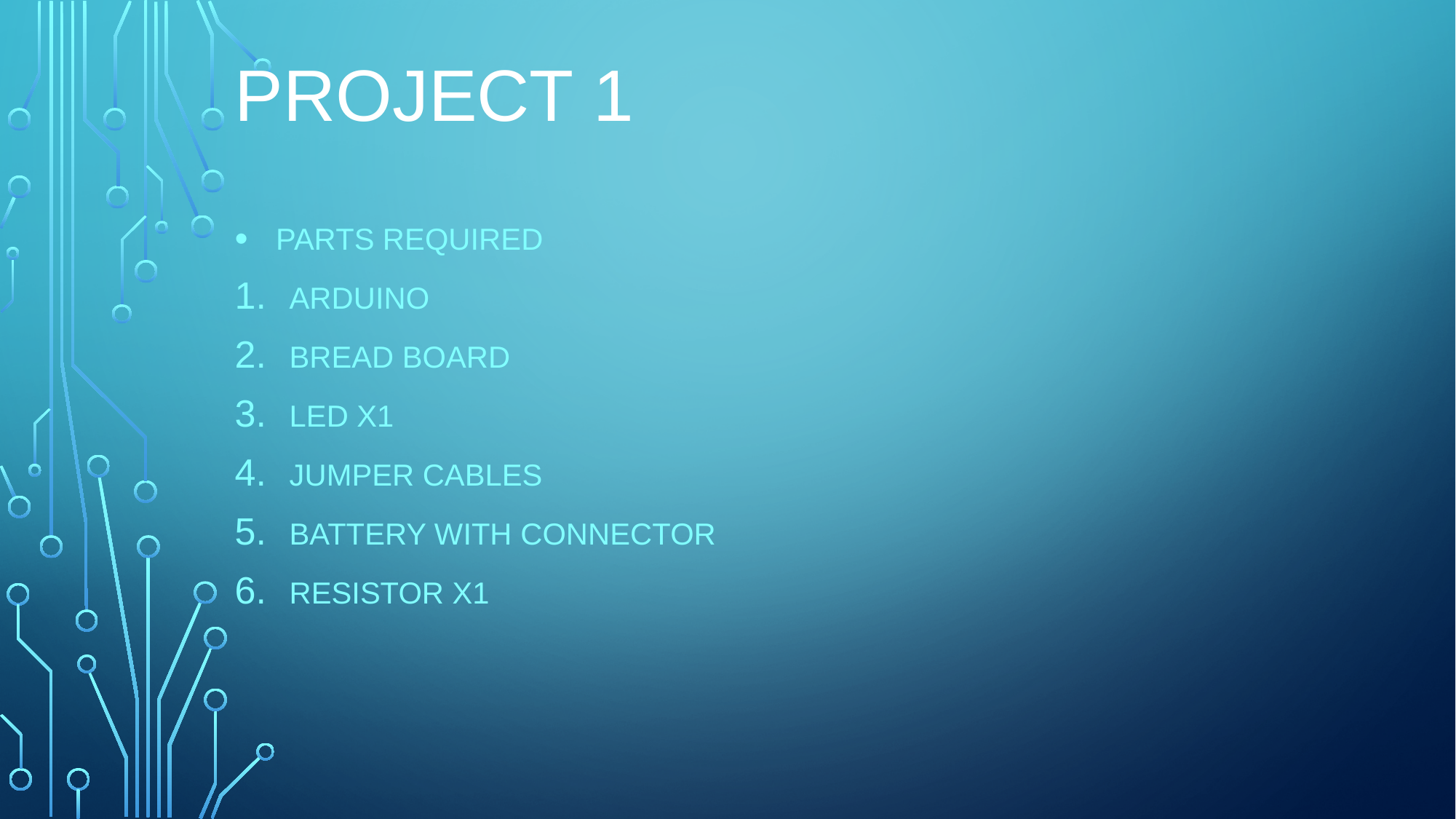

# Project 1
Parts required
arduino
Bread board
Led x1
Jumper cables
Battery with connector
Resistor x1